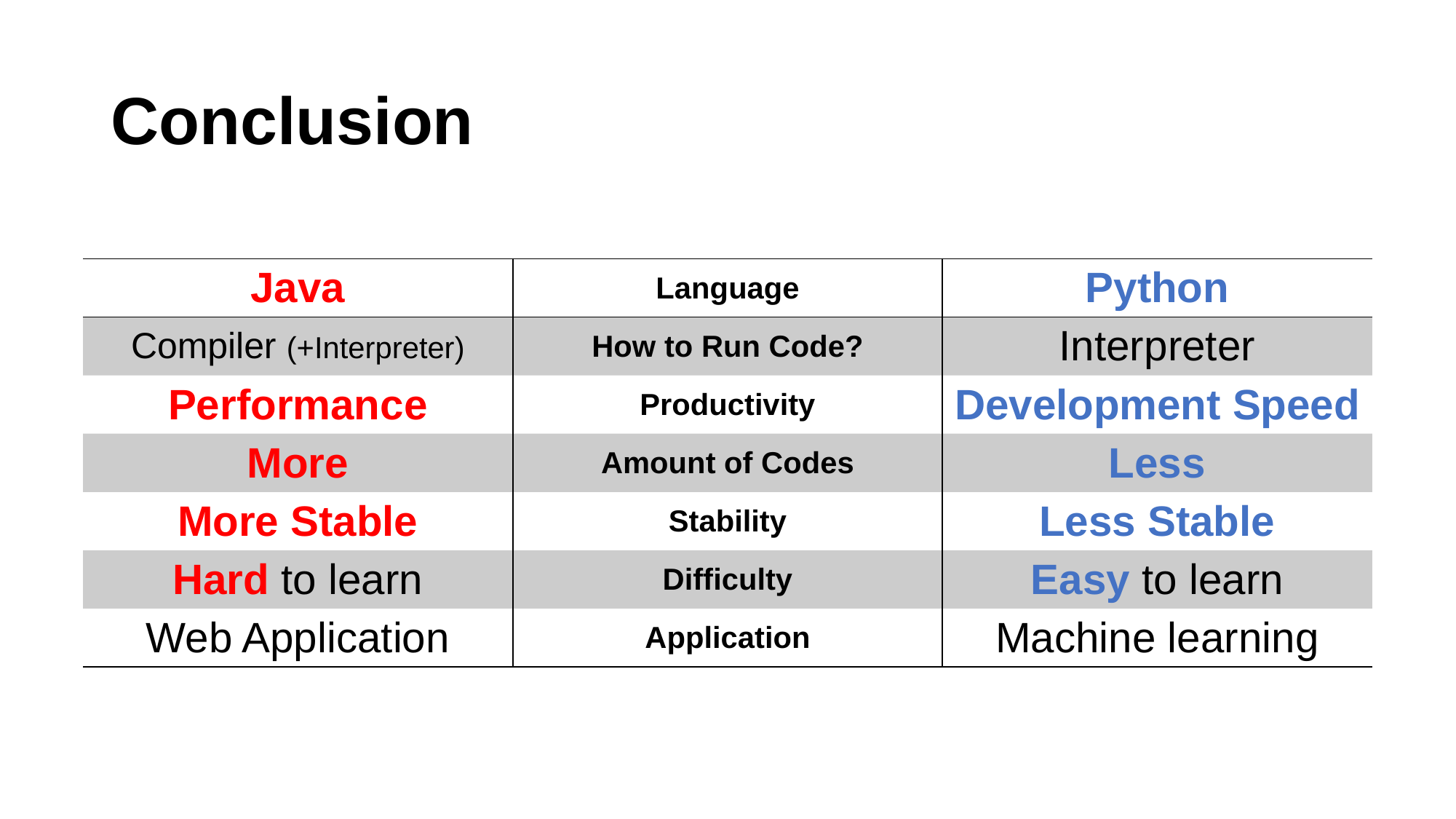

# Conclusion
| Java | Language | Python |
| --- | --- | --- |
| Compiler (+Interpreter) | How to Run Code? | Interpreter |
| Performance | Productivity | Development Speed |
| More | Amount of Codes | Less |
| More Stable | Stability | Less Stable |
| Hard to learn | Difficulty | Easy to learn |
| Web Application | Application | Machine learning |